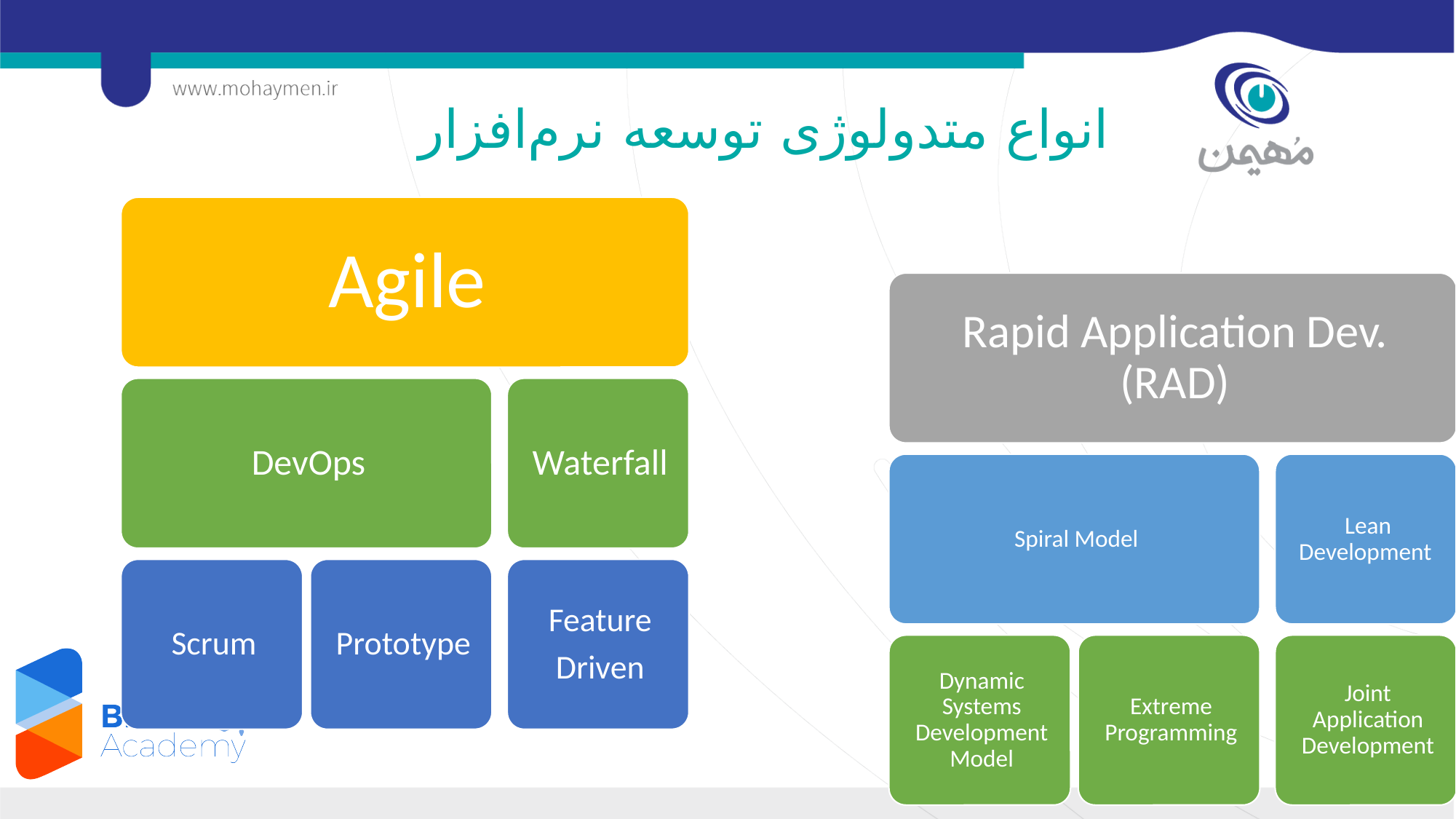

انواع متدولوژی توسعه نرم‌افزار
Agile
DevOps
Scrum
Prototype
Waterfall
Feature
Driven
Rapid Application Dev. (RAD)
Spiral Model
Dynamic Systems Development Model
Extreme Programming
Lean Development
Joint Application Development